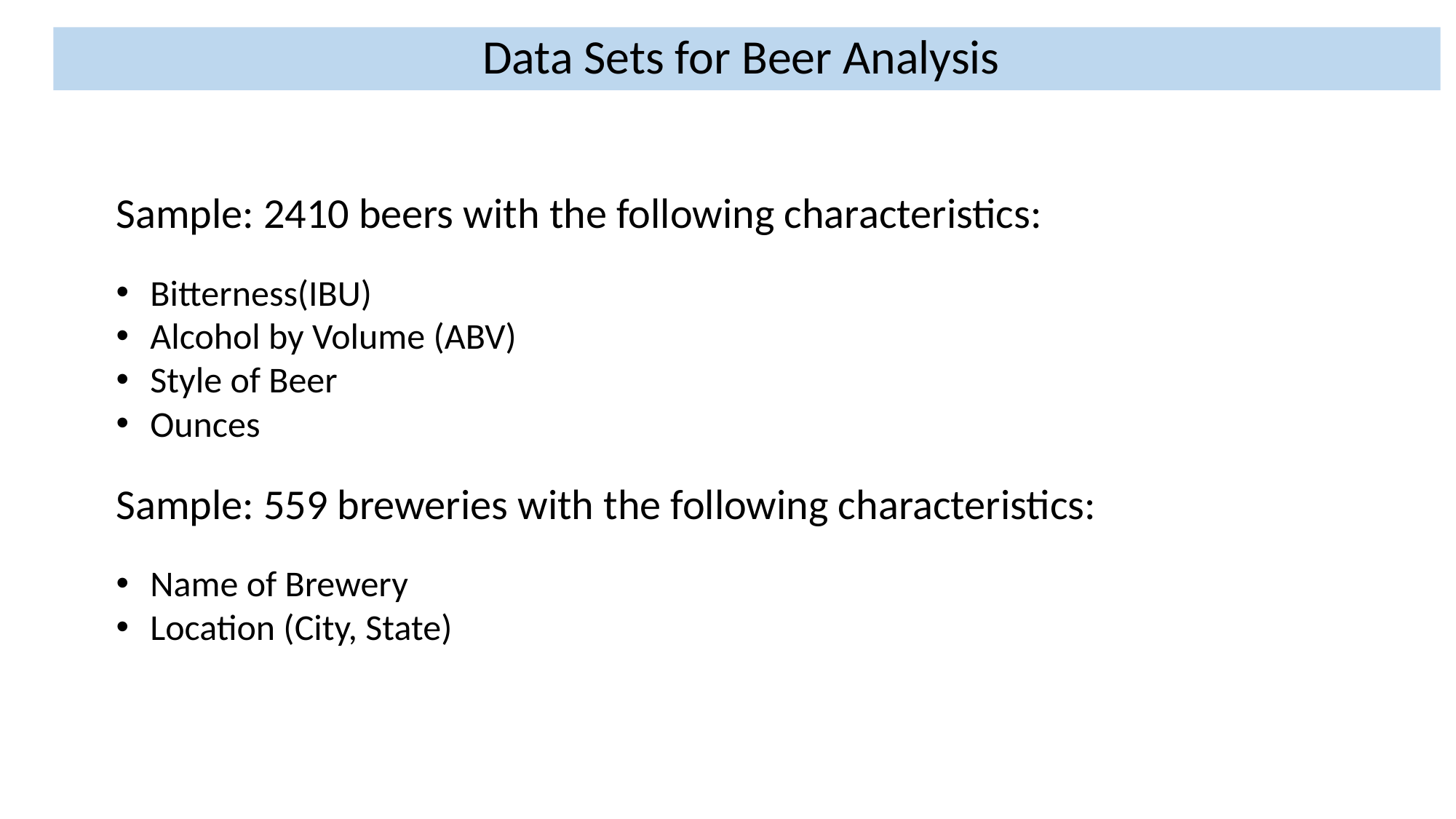

Data Sets for Beer Analysis
Sample: 2410 beers with the following characteristics:

Bitterness(IBU)
Alcohol by Volume (ABV)
Style of Beer
Ounces

Sample: 559 breweries with the following characteristics:

Name of Brewery
Location (City, State)